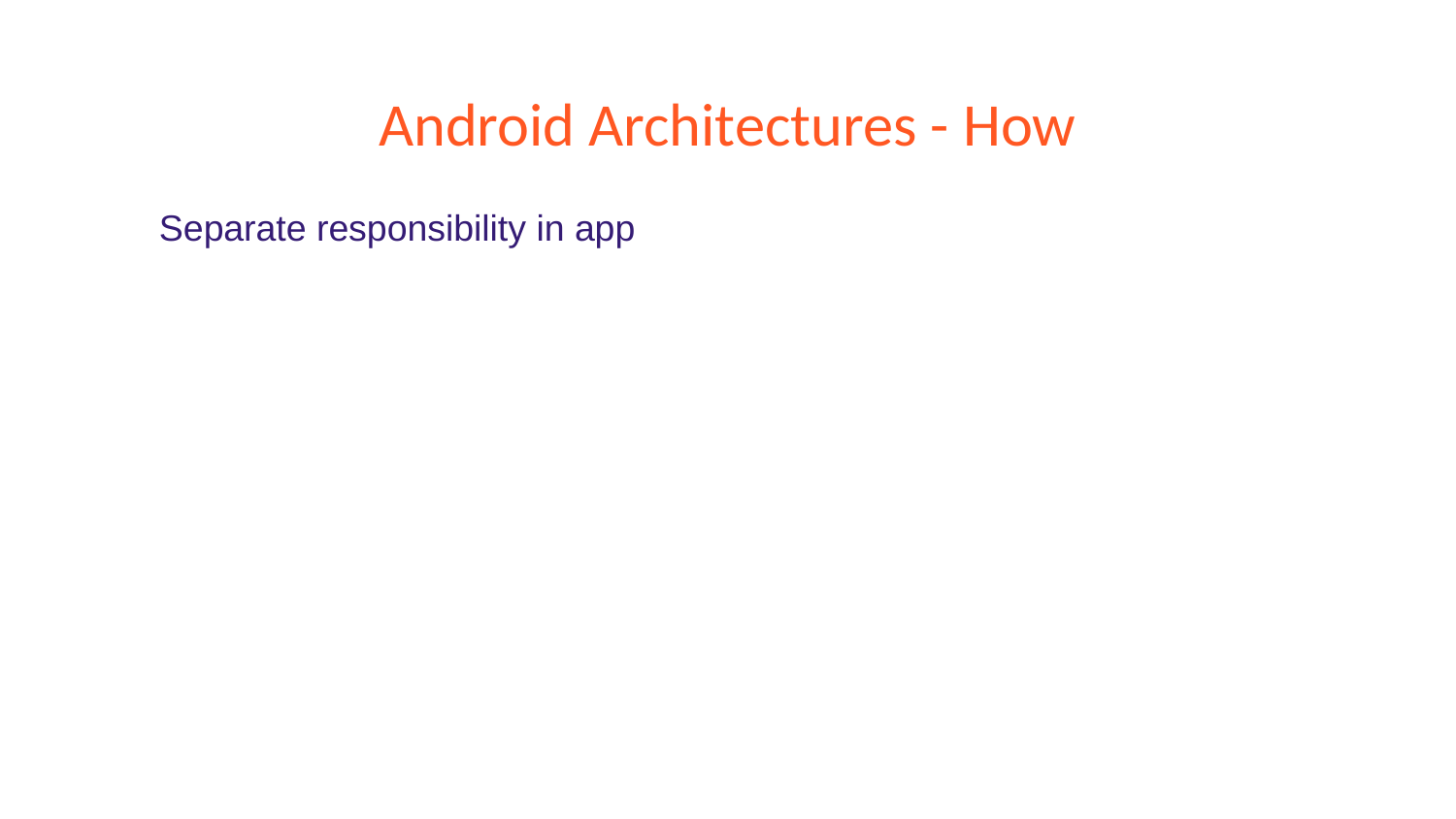

# Android Architectures - How
Separate responsibility in app